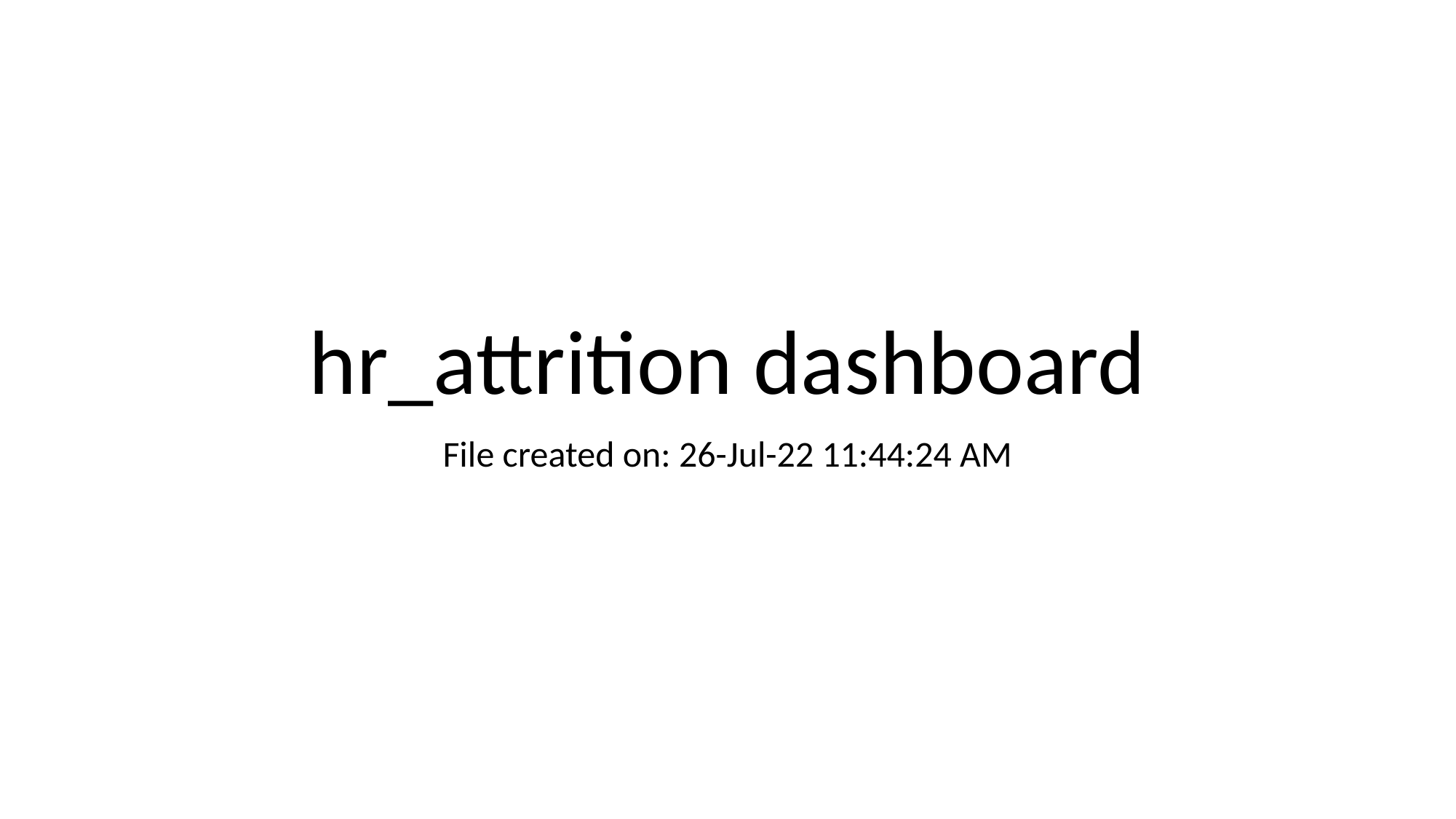

# hr_attrition dashboard
File created on: 26-Jul-22 11:44:24 AM